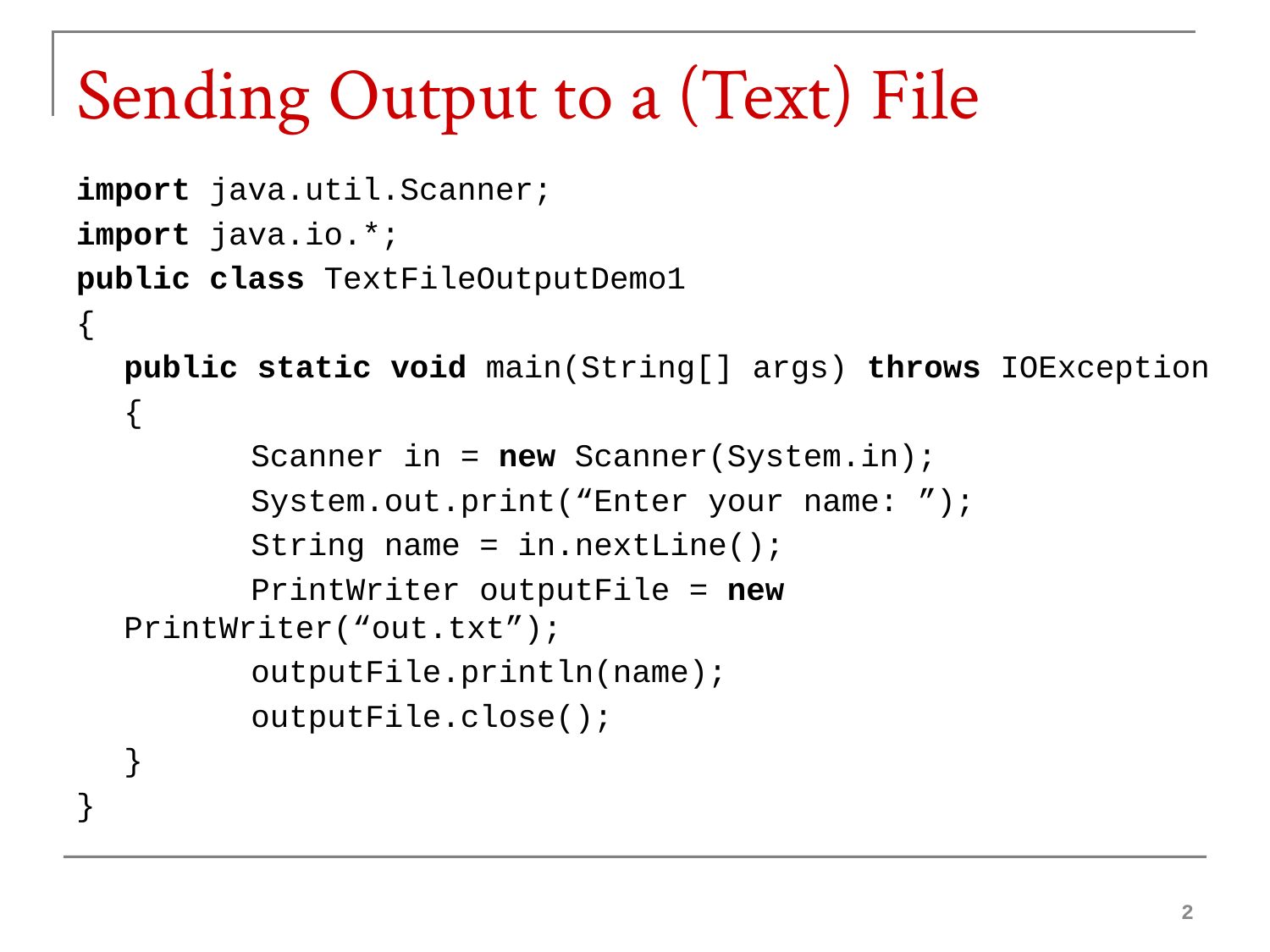

# Sending Output to a (Text) File
import java.util.Scanner;
import java.io.*;
public class TextFileOutputDemo1
{
	public static void main(String[] args) throws IOException
	{
		Scanner in = new Scanner(System.in);
		System.out.print(“Enter your name: ”);
		String name = in.nextLine();
		PrintWriter outputFile = new PrintWriter(“out.txt”);
		outputFile.println(name);
		outputFile.close();
	}
}
2